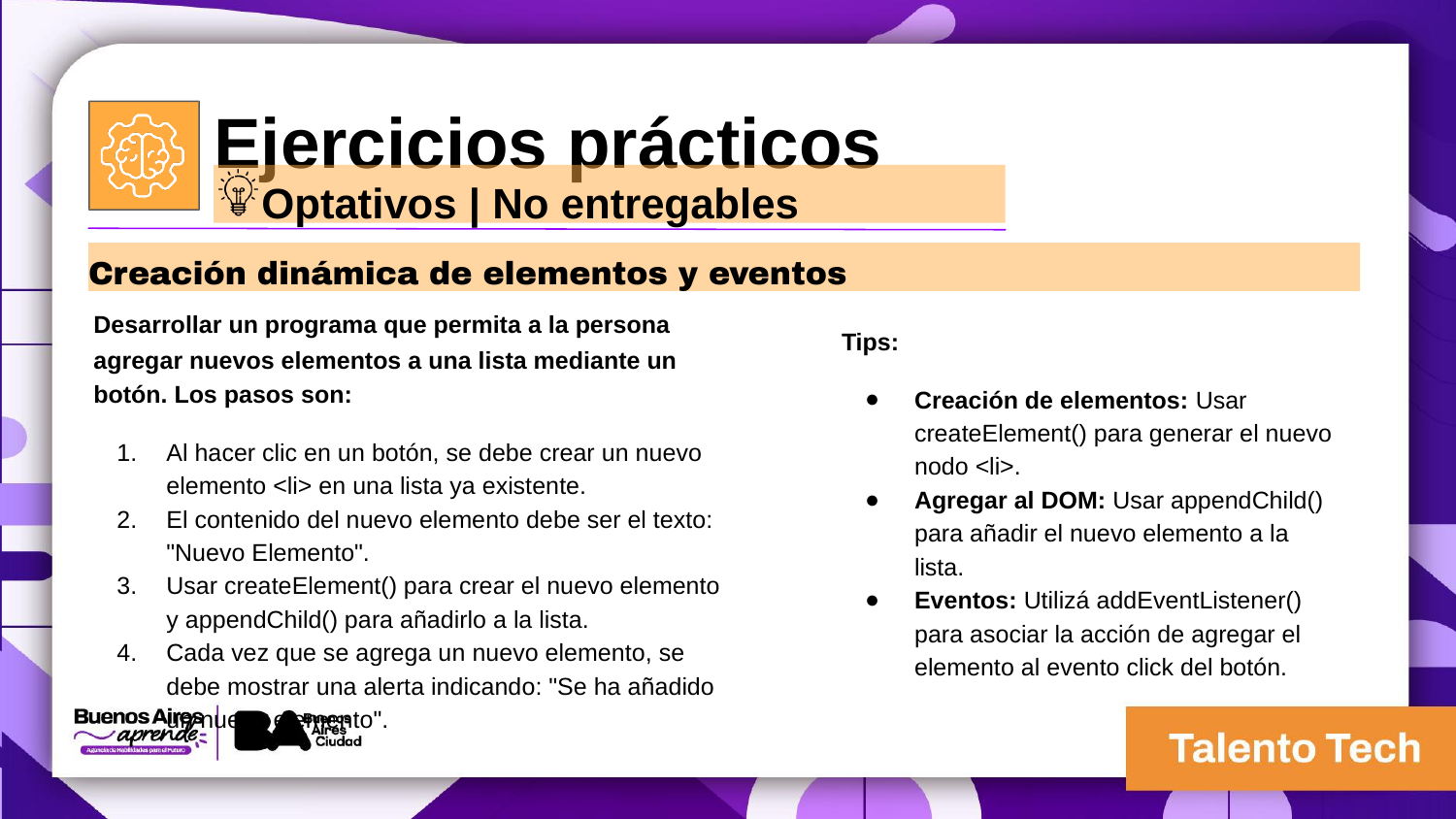

Ejercicios prácticos

Optativos | No entregables

Creación dinámica de elementos y eventos
Desarrollar un programa que permita a la persona agregar nuevos elementos a una lista mediante un botón. Los pasos son:
Al hacer clic en un botón, se debe crear un nuevo elemento <li> en una lista ya existente.
El contenido del nuevo elemento debe ser el texto: "Nuevo Elemento".
Usar createElement() para crear el nuevo elemento y appendChild() para añadirlo a la lista.
Cada vez que se agrega un nuevo elemento, se debe mostrar una alerta indicando: "Se ha añadido un nuevo elemento".
Tips:
Creación de elementos: Usar createElement() para generar el nuevo nodo <li>.
Agregar al DOM: Usar appendChild() para añadir el nuevo elemento a la lista.
Eventos: Utilizá addEventListener() para asociar la acción de agregar el elemento al evento click del botón.